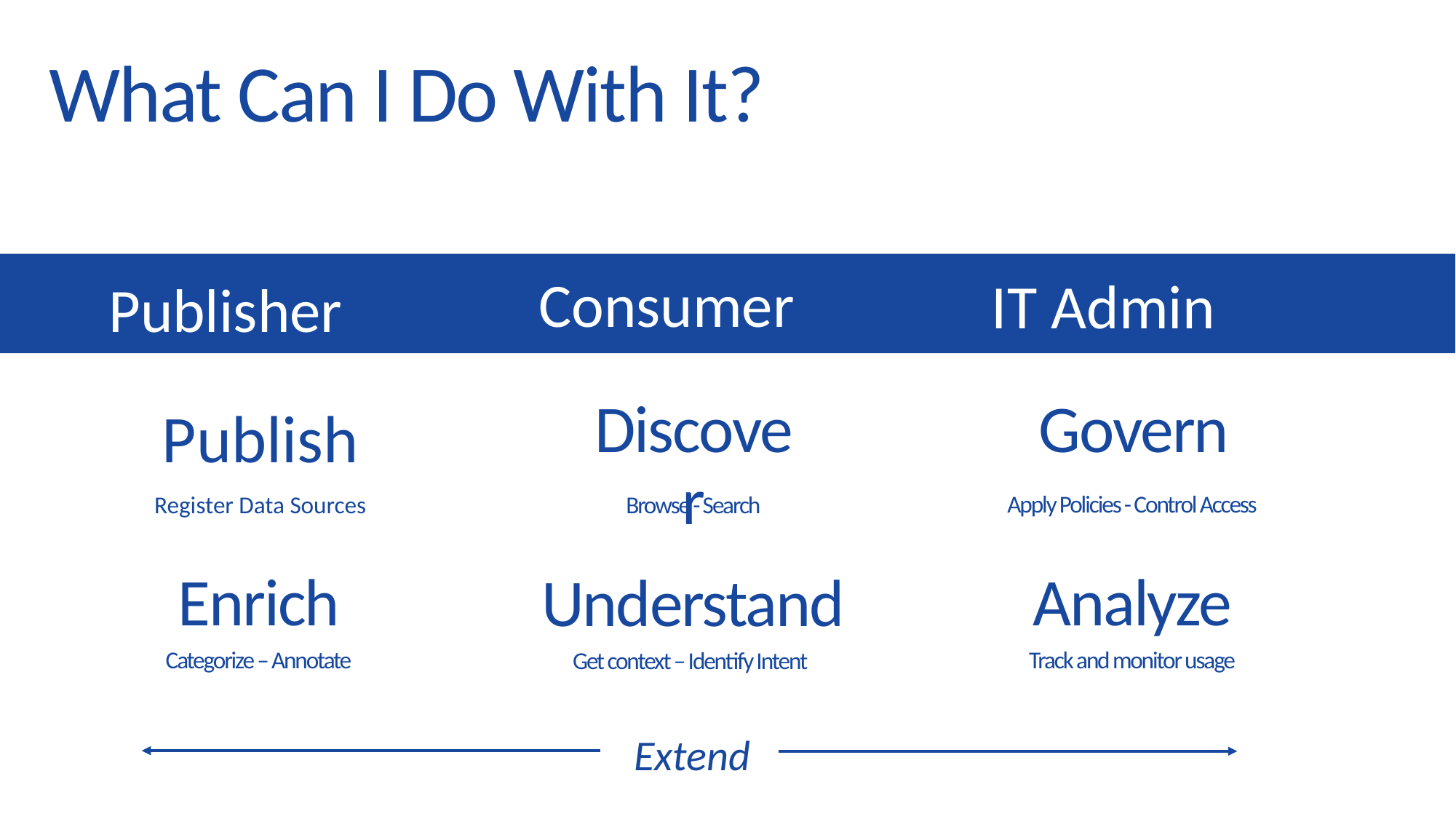

What Can I Do With It?

Consumer
IT Admin
Publisher
Govern
Discover
# Publish
Register Data Sources
Apply Policies - Control Access
Browse - Search
Analyze
Enrich
Understand
Categorize – Annotate
Track and monitor usage
Get context – Identify Intent
Extend